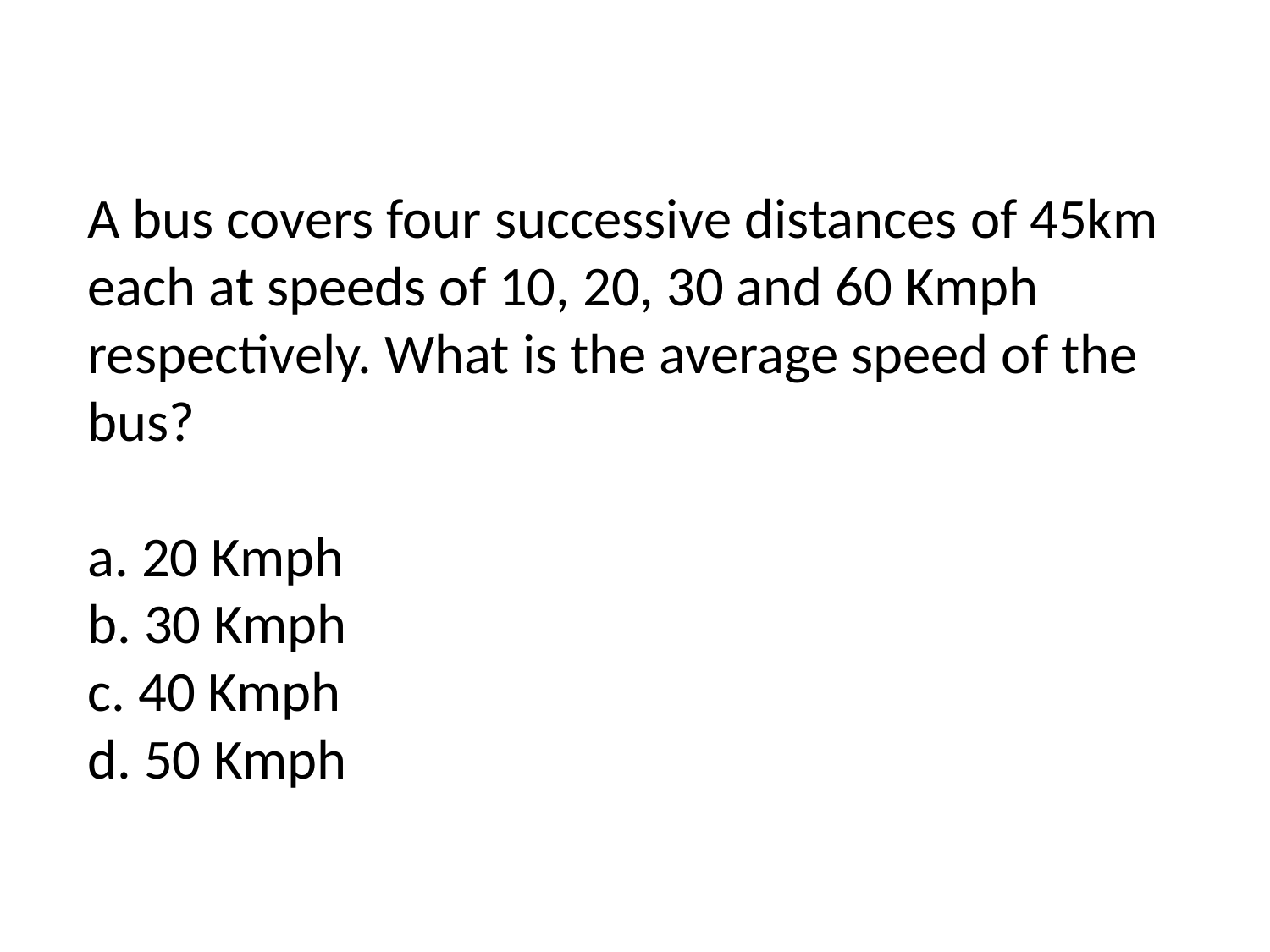

# A bus covers four successive distances of 45km each at speeds of 10, 20, 30 and 60 Kmph respectively. What is the average speed of the bus? a. 20 Kmph b. 30 Kmph c. 40 Kmph d. 50 Kmph